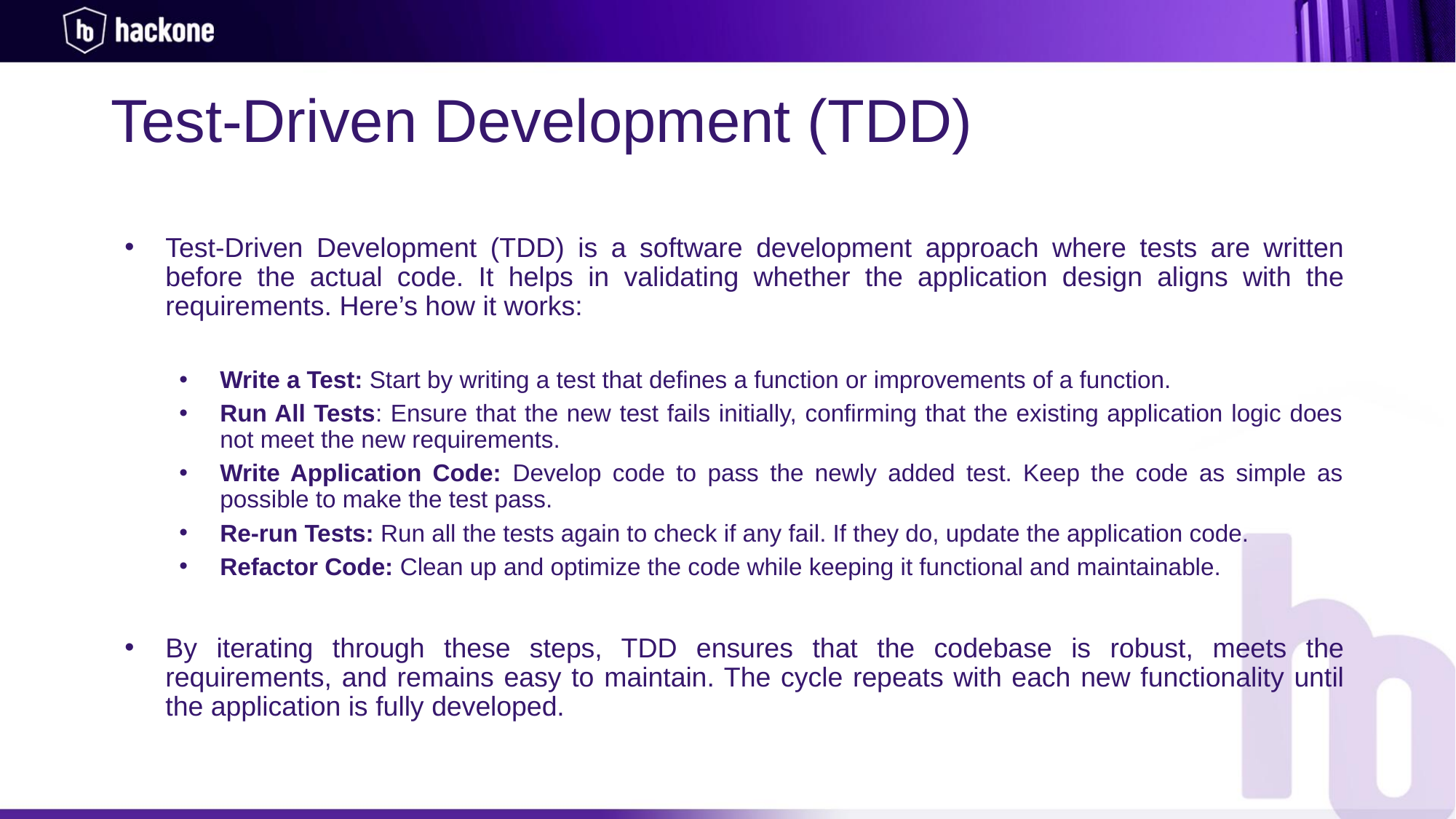

# Test-Driven Development (TDD)
Test-Driven Development (TDD) is a software development approach where tests are written before the actual code. It helps in validating whether the application design aligns with the requirements. Here’s how it works:

Write a Test: Start by writing a test that defines a function or improvements of a function.
Run All Tests: Ensure that the new test fails initially, confirming that the existing application logic does not meet the new requirements.
Write Application Code: Develop code to pass the newly added test. Keep the code as simple as possible to make the test pass.
Re-run Tests: Run all the tests again to check if any fail. If they do, update the application code.
Refactor Code: Clean up and optimize the code while keeping it functional and maintainable.

By iterating through these steps, TDD ensures that the codebase is robust, meets the requirements, and remains easy to maintain. The cycle repeats with each new functionality until the application is fully developed.